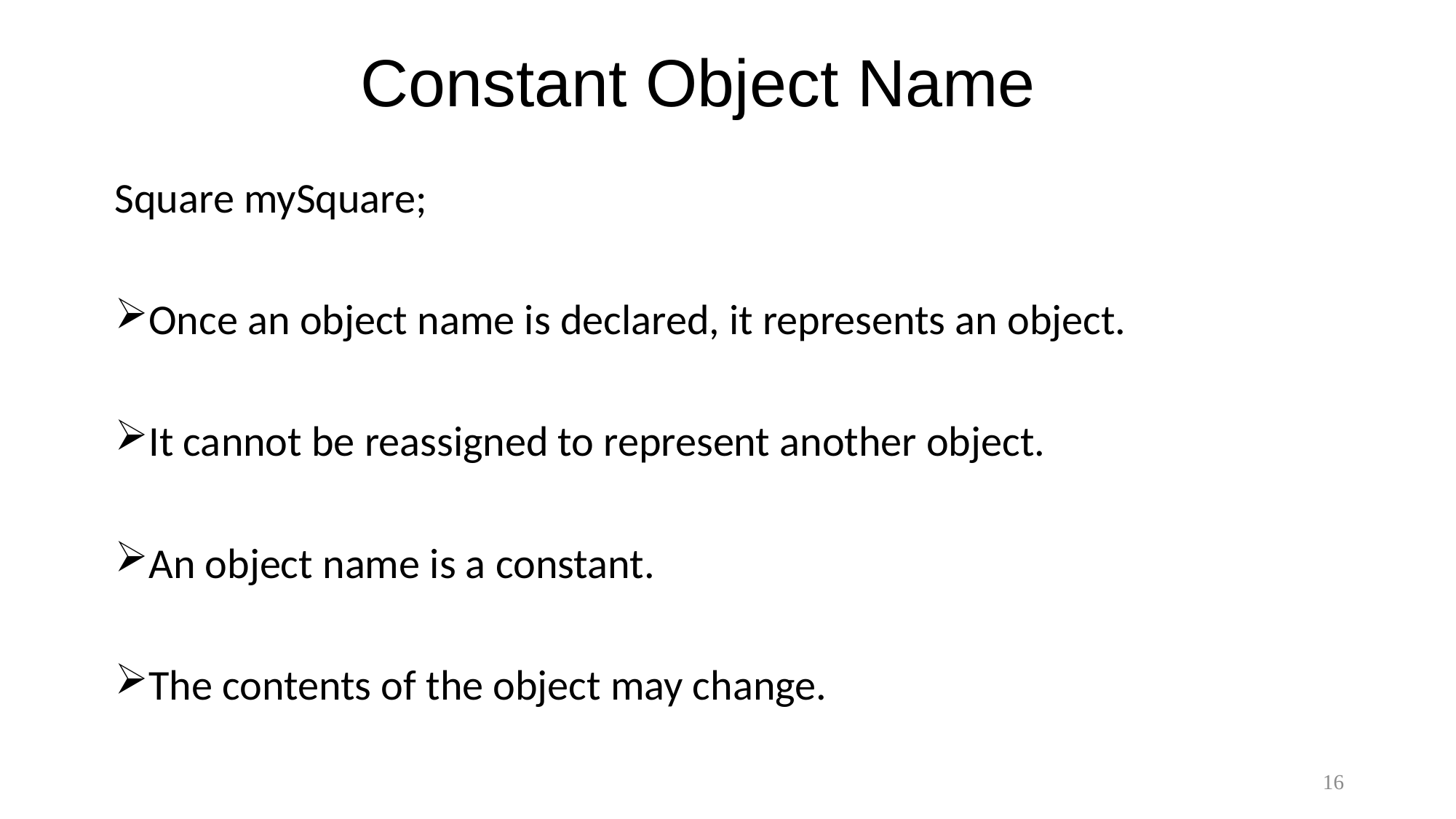

# Constant Object Name
Square mySquare;

Once an object name is declared, it represents an object.

It cannot be reassigned to represent another object.

An object name is a constant.

The contents of the object may change.
16